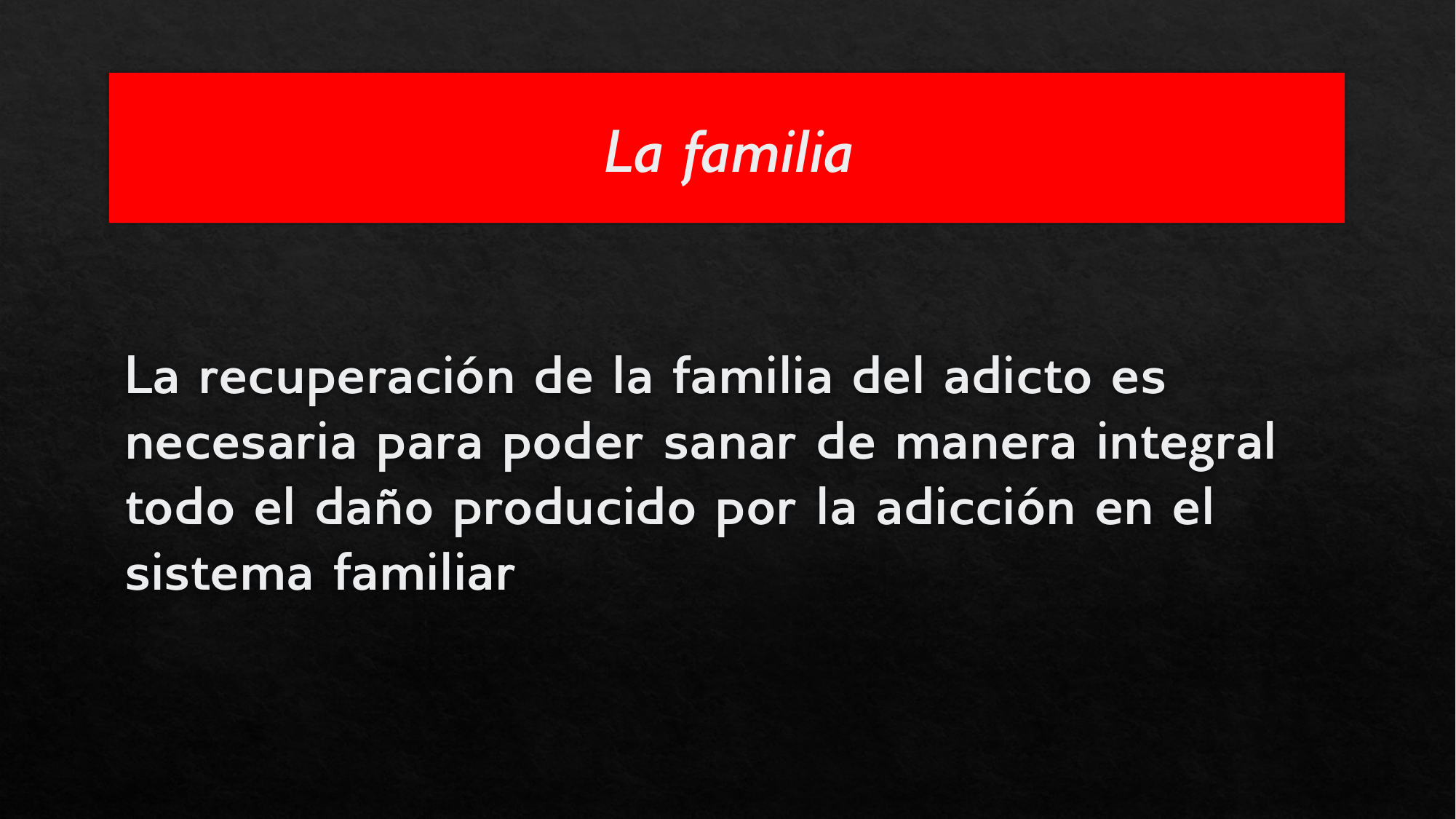

# La familia

La recuperación de la familia del adicto es necesaria para poder sanar de manera integral todo el daño producido por la adicción en el sistema familiar